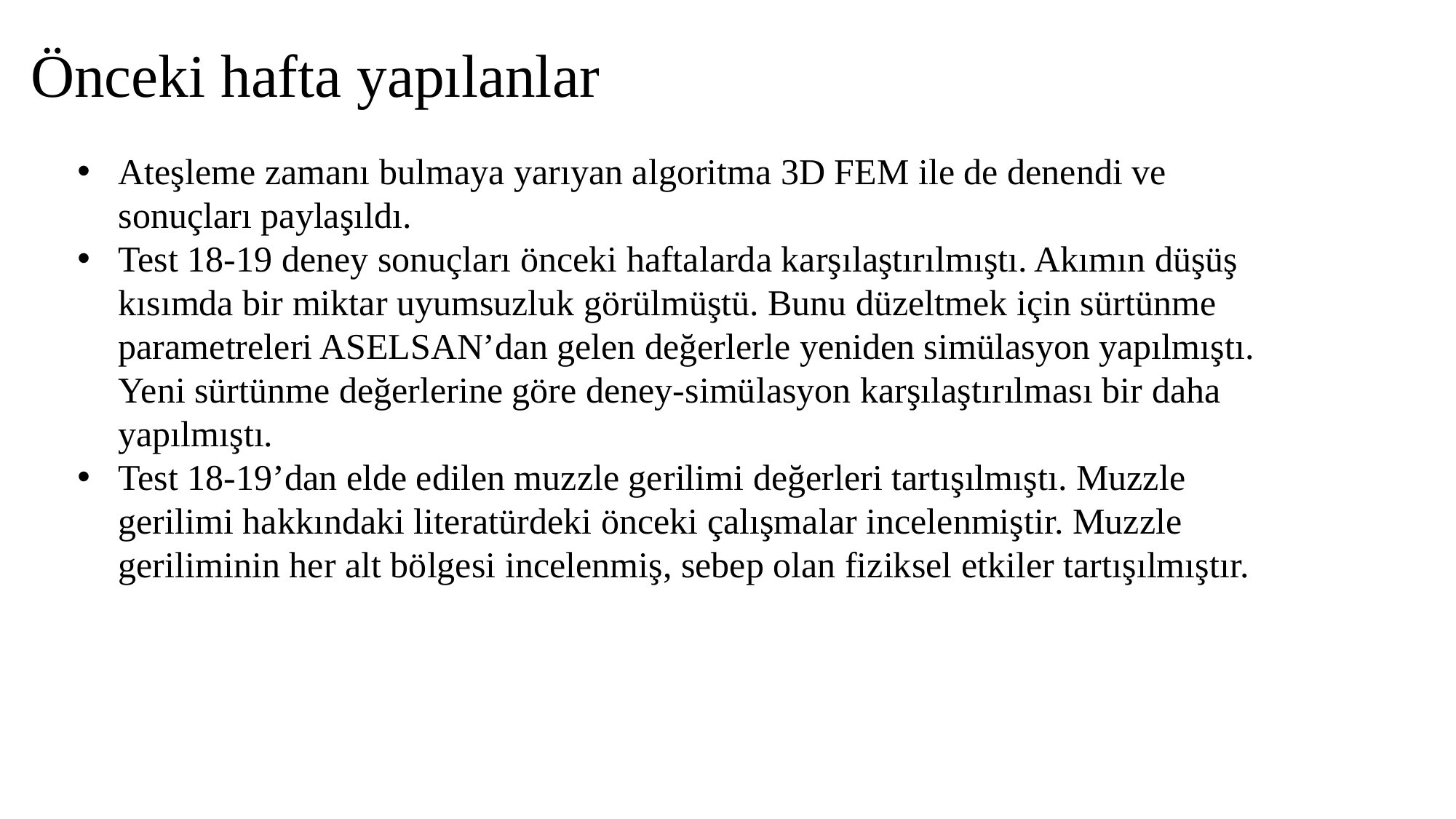

Önceki hafta yapılanlar
Ateşleme zamanı bulmaya yarıyan algoritma 3D FEM ile de denendi ve sonuçları paylaşıldı.
Test 18-19 deney sonuçları önceki haftalarda karşılaştırılmıştı. Akımın düşüş kısımda bir miktar uyumsuzluk görülmüştü. Bunu düzeltmek için sürtünme parametreleri ASELSAN’dan gelen değerlerle yeniden simülasyon yapılmıştı. Yeni sürtünme değerlerine göre deney-simülasyon karşılaştırılması bir daha yapılmıştı.
Test 18-19’dan elde edilen muzzle gerilimi değerleri tartışılmıştı. Muzzle gerilimi hakkındaki literatürdeki önceki çalışmalar incelenmiştir. Muzzle geriliminin her alt bölgesi incelenmiş, sebep olan fiziksel etkiler tartışılmıştır.